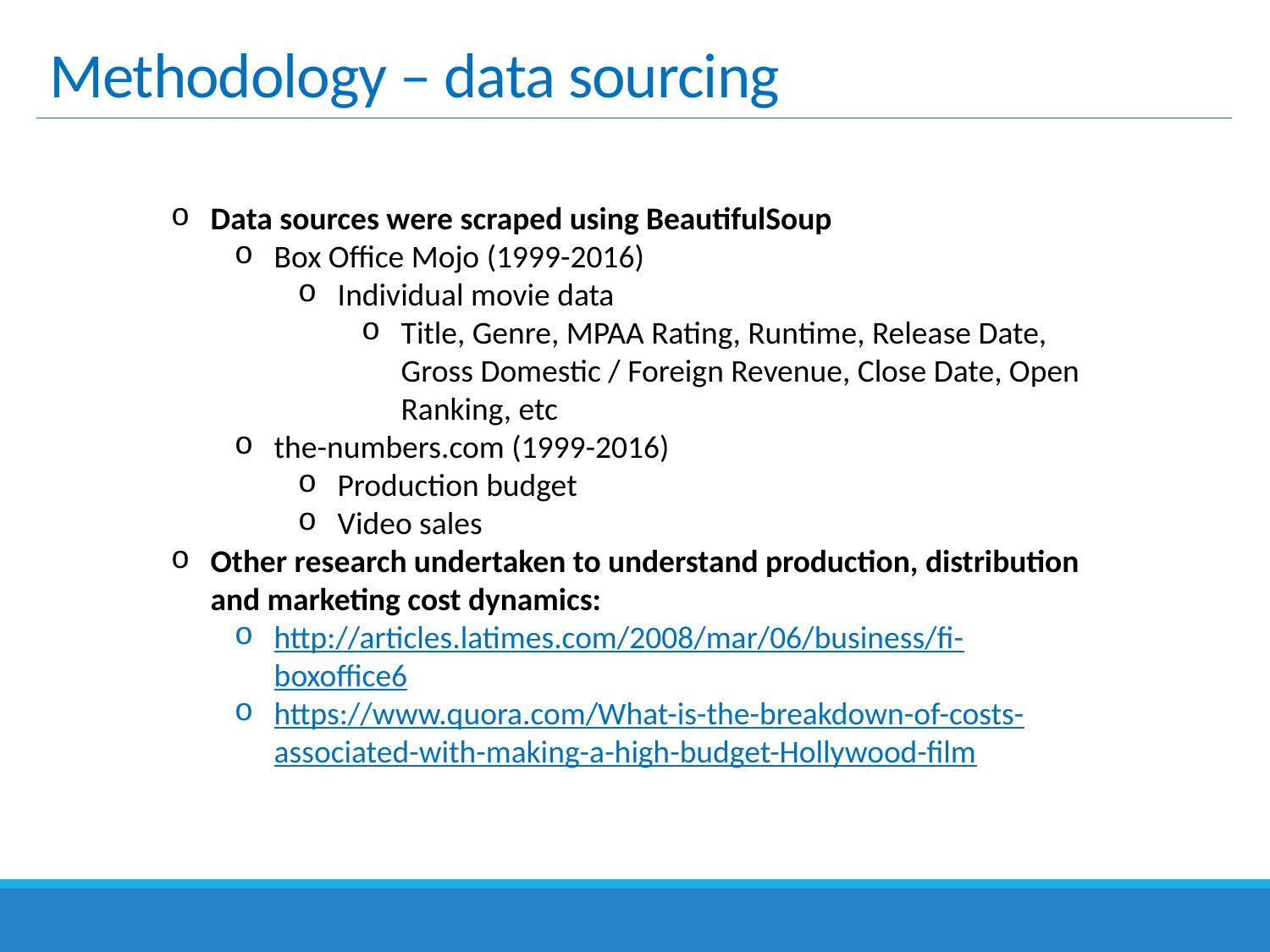

# Methodology – data sourcing
Data sources were scraped using BeautifulSoup
Box Office Mojo (1999-2016)
Individual movie data
Title, Genre, MPAA Rating, Runtime, Release Date, Gross Domestic / Foreign Revenue, Close Date, Open Ranking, etc
the-numbers.com (1999-2016)
Production budget
Video sales
Other research undertaken to understand production, distribution and marketing cost dynamics:
http://articles.latimes.com/2008/mar/06/business/fi-boxoffice6
https://www.quora.com/What-is-the-breakdown-of-costs-associated-with-making-a-high-budget-Hollywood-film